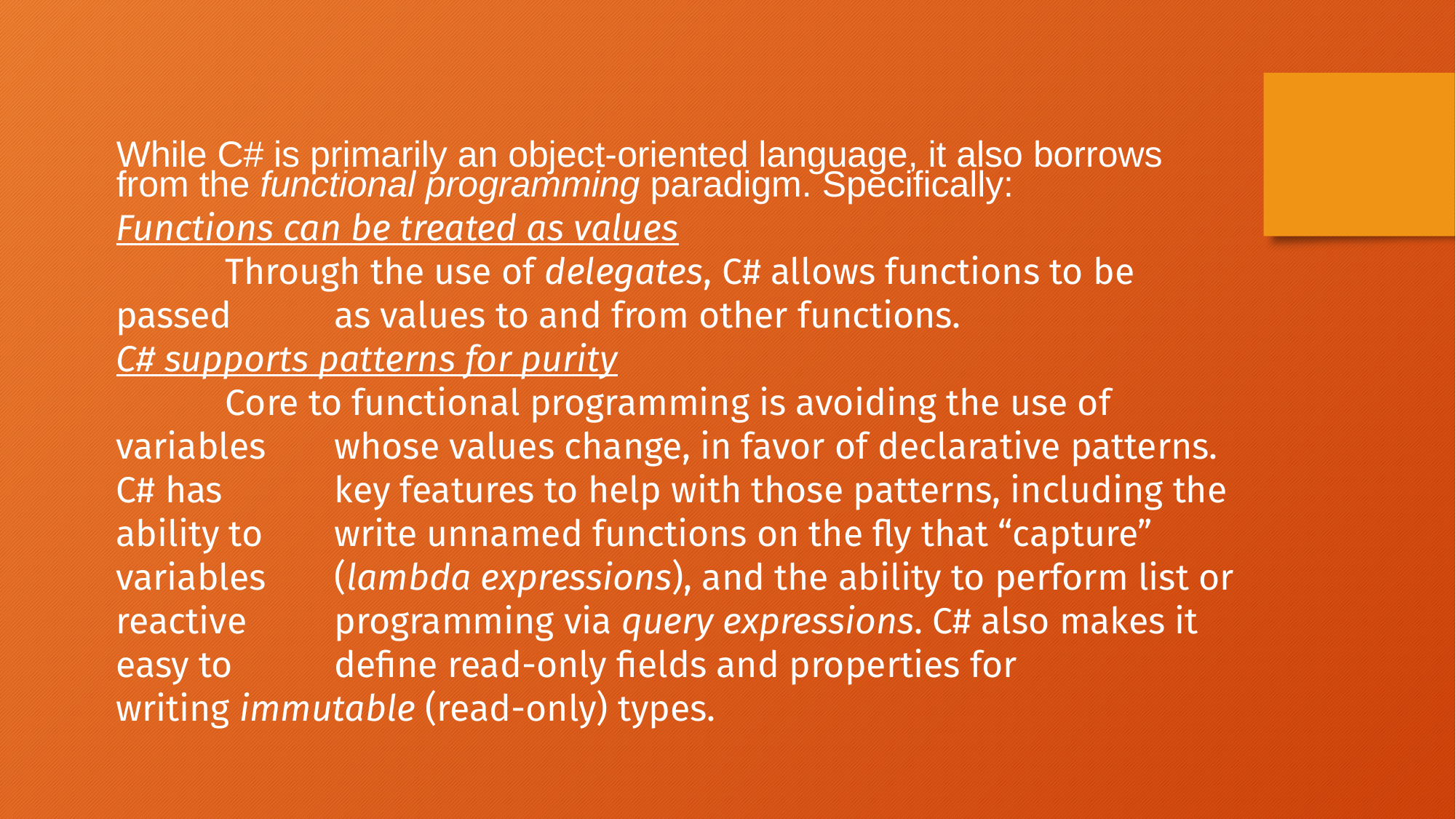

While C# is primarily an object-oriented language, it also borrows from the functional programming paradigm. Specifically:
Functions can be treated as values
	Through the use of delegates, C# allows functions to be passed 	as values to and from other functions.
C# supports patterns for purity
	Core to functional programming is avoiding the use of variables 	whose values change, in favor of declarative patterns. C# has 	key features to help with those patterns, including the ability to 	write unnamed functions on the fly that “capture” variables 	(lambda expressions), and the ability to perform list or reactive 	programming via query expressions. C# also makes it easy to 	define read-only fields and properties for 	writing immutable (read-only) types.